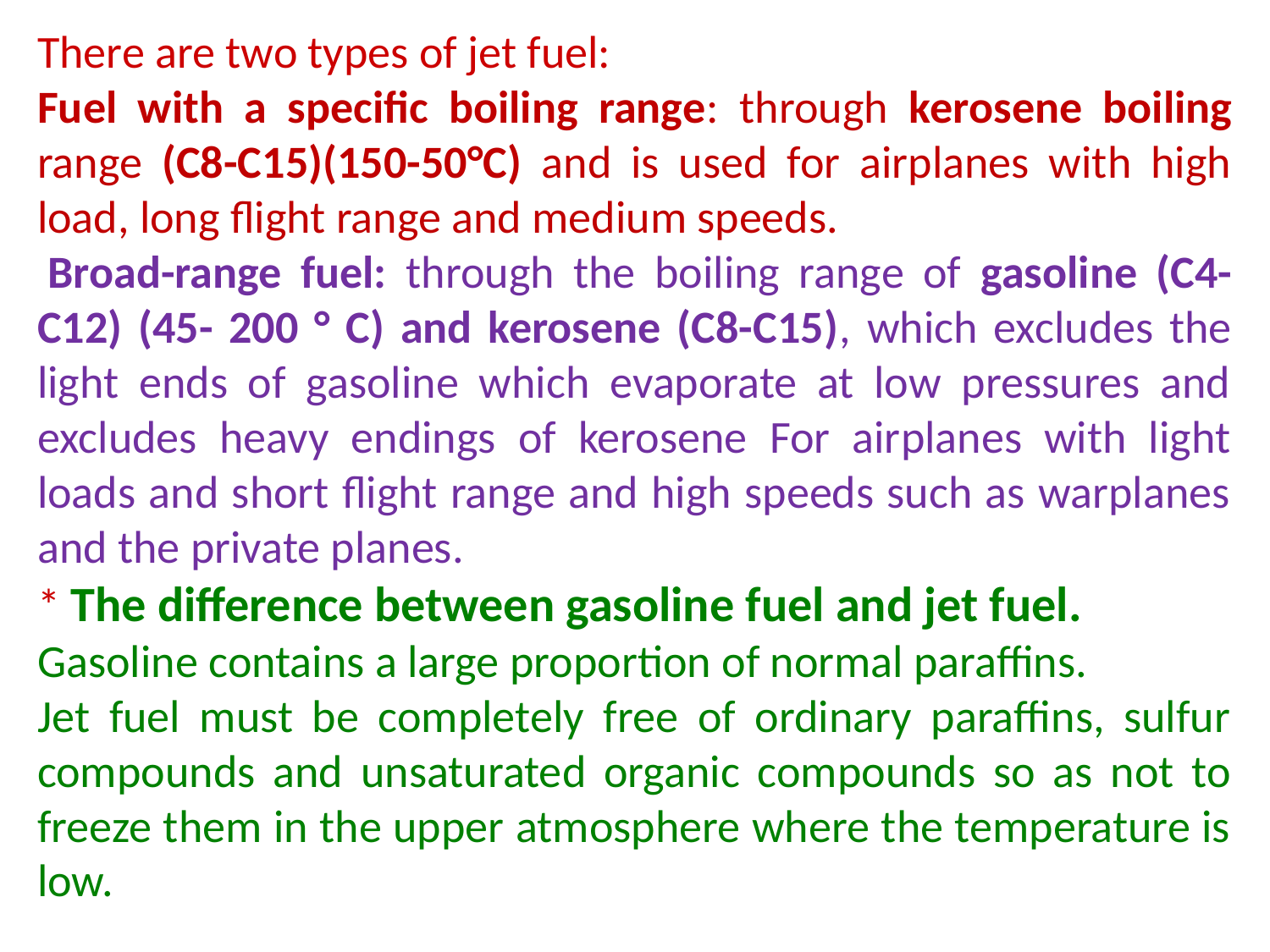

There are two types of jet fuel:
Fuel with a specific boiling range: through kerosene boiling range (C8-C15)(150-50°C) and is used for airplanes with high load, long flight range and medium speeds.
 Broad-range fuel: through the boiling range of gasoline (C4-C12) (45- 200 ° C) and kerosene (C8-C15), which excludes the light ends of gasoline which evaporate at low pressures and excludes heavy endings of kerosene For airplanes with light loads and short flight range and high speeds such as warplanes and the private planes.
* The difference between gasoline fuel and jet fuel.
Gasoline contains a large proportion of normal paraffins.
Jet fuel must be completely free of ordinary paraffins, sulfur compounds and unsaturated organic compounds so as not to freeze them in the upper atmosphere where the temperature is low.